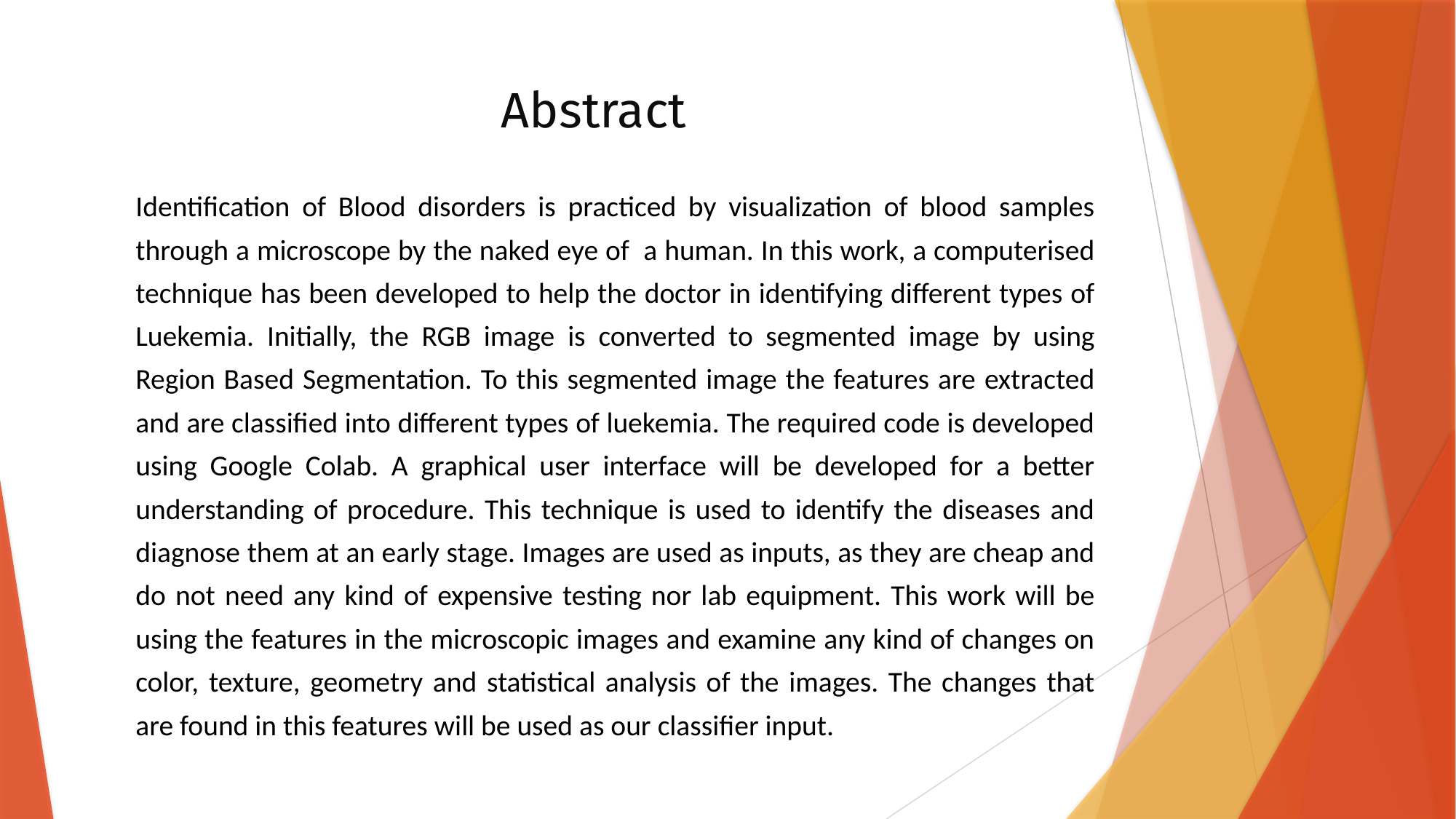

# Abstract
Identification of Blood disorders is practiced by visualization of blood samples through a microscope by the naked eye of  a human. In this work, a computerised technique has been developed to help the doctor in identifying different types of Luekemia. Initially, the RGB image is converted to segmented image by using Region Based Segmentation. To this segmented image the features are extracted and are classified into different types of luekemia. The required code is developed using Google Colab. A graphical user interface will be developed for a better understanding of procedure. This technique is used to identify the diseases and diagnose them at an early stage. Images are used as inputs, as they are cheap and do not need any kind of expensive testing nor lab equipment. This work will be using the features in the microscopic images and examine any kind of changes on color, texture, geometry and statistical analysis of the images. The changes that are found in this features will be used as our classifier input.